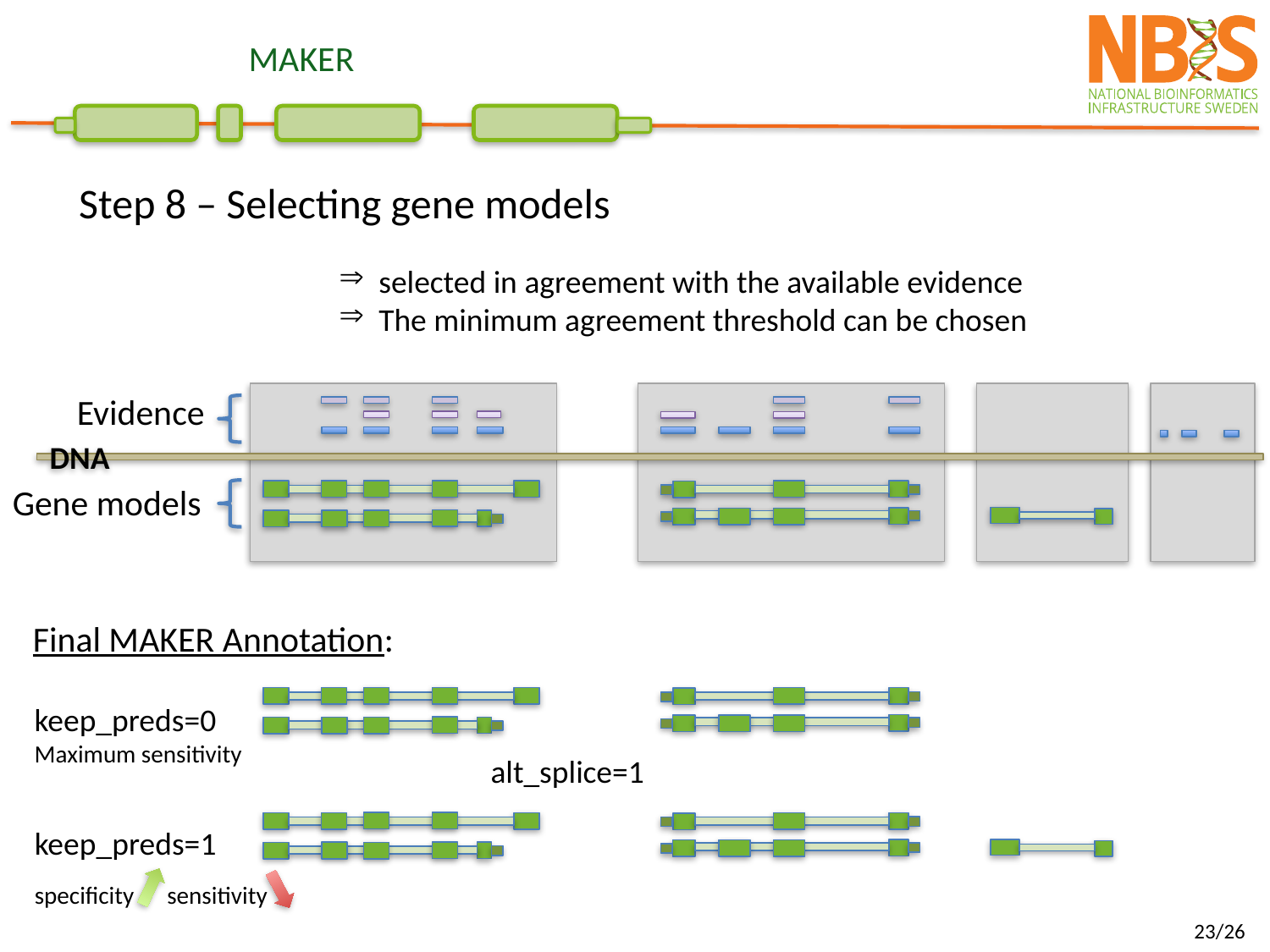

MAKER
Step 8 – Selecting gene models
selected in agreement with the available evidence
The minimum agreement threshold can be chosen
Evidence

DNA
Gene models

Final MAKER Annotation:

keep_preds=0
Maximum sensitivity

alt_splice=1

keep_preds=1

specificity	 sensitivity
23/26